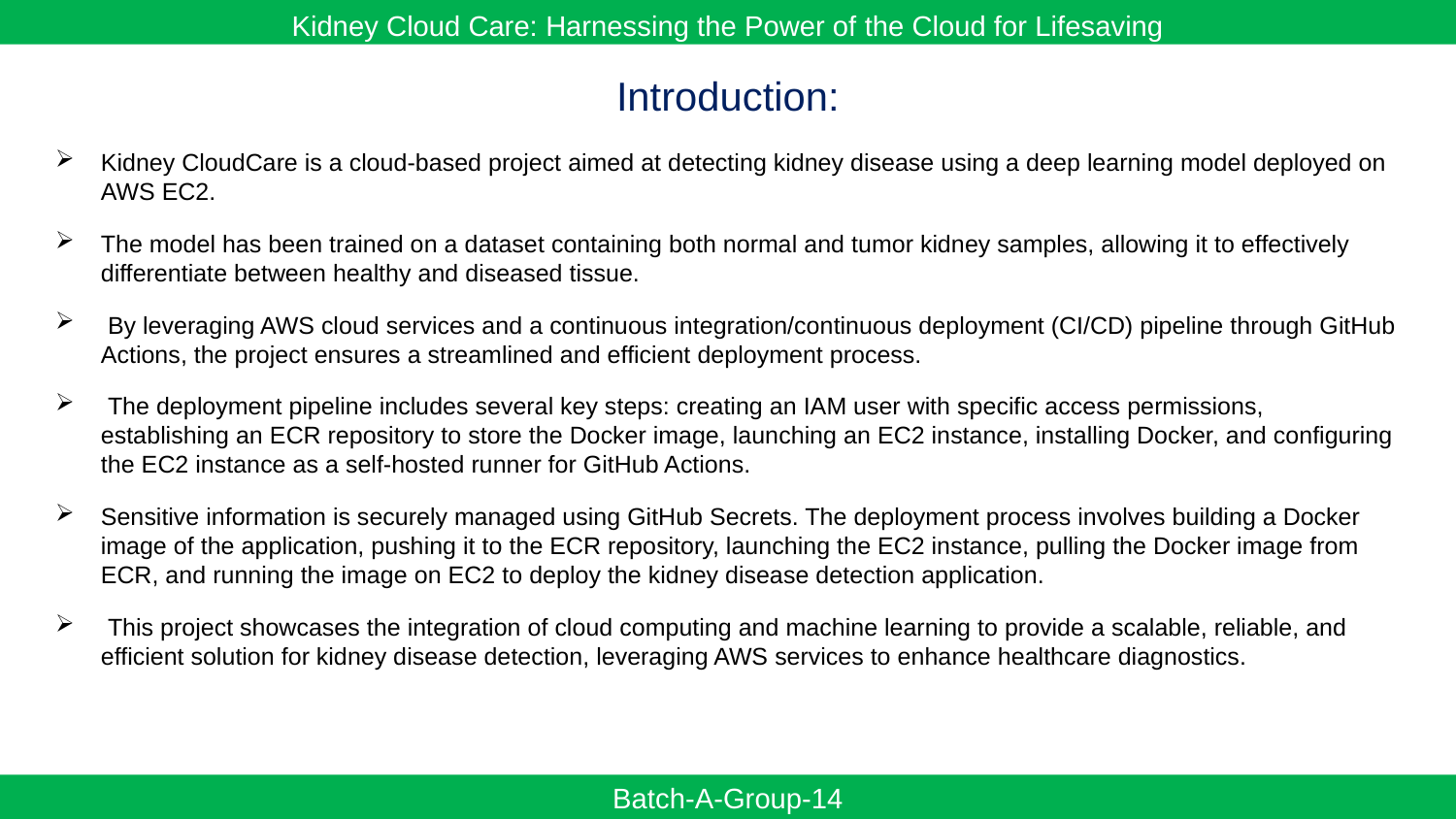

Kidney Cloud Care: Harnessing the Power of the Cloud for Lifesaving Diagnostics
Introduction:
Kidney CloudCare is a cloud-based project aimed at detecting kidney disease using a deep learning model deployed on AWS EC2.
The model has been trained on a dataset containing both normal and tumor kidney samples, allowing it to effectively differentiate between healthy and diseased tissue.
 By leveraging AWS cloud services and a continuous integration/continuous deployment (CI/CD) pipeline through GitHub Actions, the project ensures a streamlined and efficient deployment process.
 The deployment pipeline includes several key steps: creating an IAM user with specific access permissions, establishing an ECR repository to store the Docker image, launching an EC2 instance, installing Docker, and configuring the EC2 instance as a self-hosted runner for GitHub Actions.
Sensitive information is securely managed using GitHub Secrets. The deployment process involves building a Docker image of the application, pushing it to the ECR repository, launching the EC2 instance, pulling the Docker image from ECR, and running the image on EC2 to deploy the kidney disease detection application.
 This project showcases the integration of cloud computing and machine learning to provide a scalable, reliable, and efficient solution for kidney disease detection, leveraging AWS services to enhance healthcare diagnostics.
Batch-A-Group-14